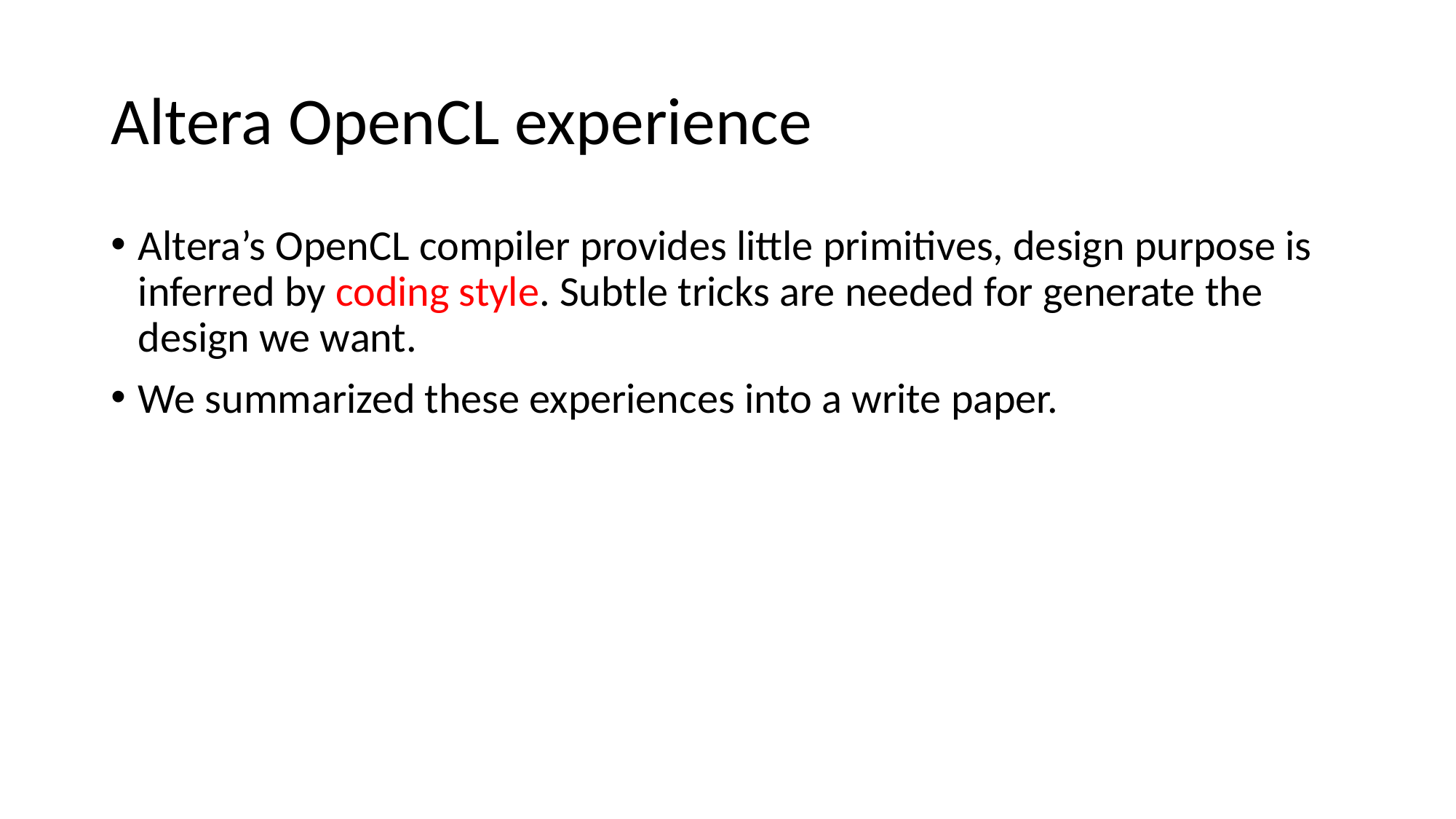

# Altera OpenCL experience
Altera’s OpenCL compiler provides little primitives, design purpose is inferred by coding style. Subtle tricks are needed for generate the design we want.
We summarized these experiences into a write paper.